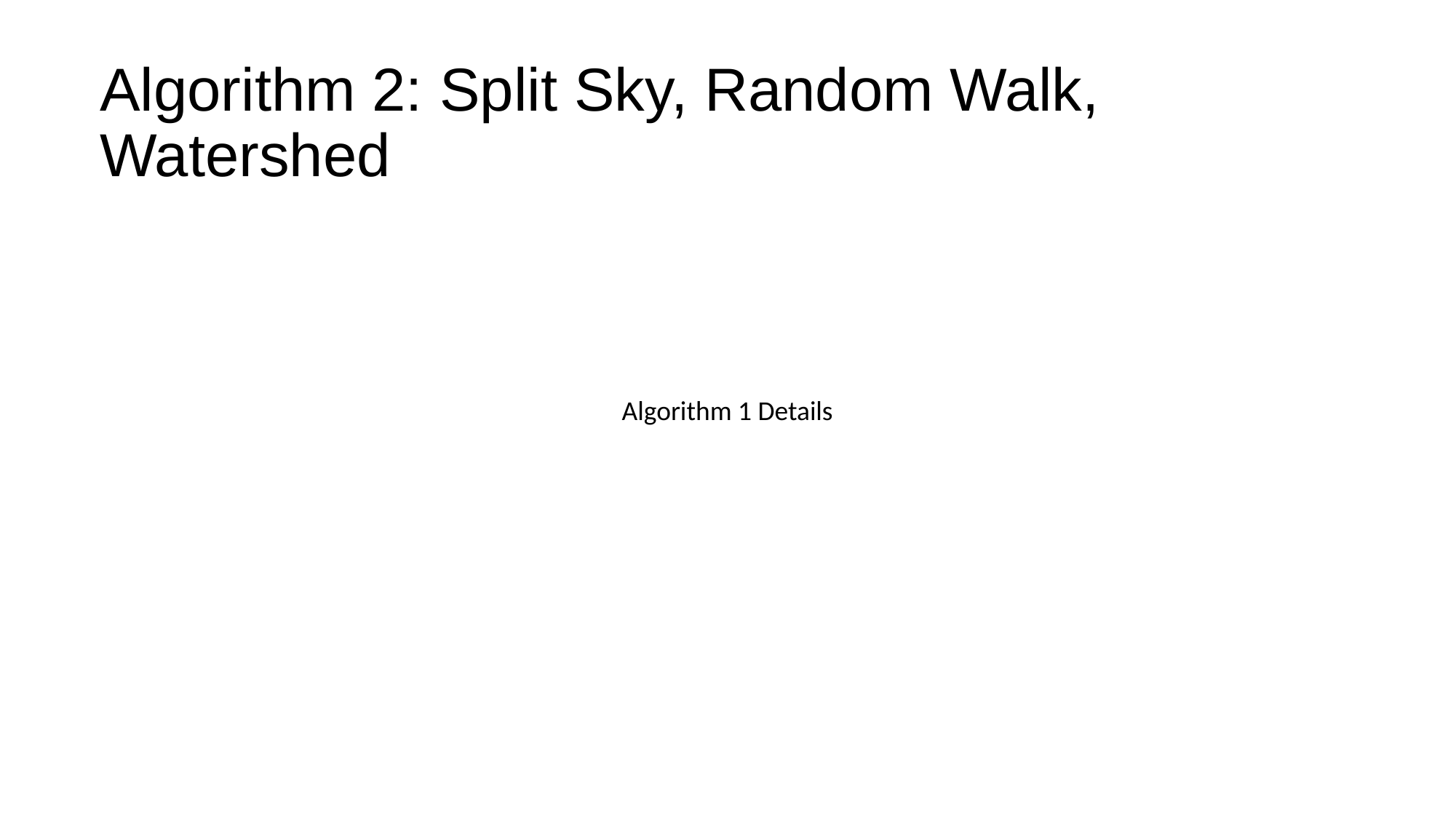

# Algorithm 2: Split Sky, Random Walk, Watershed

Algorithm 1 Details